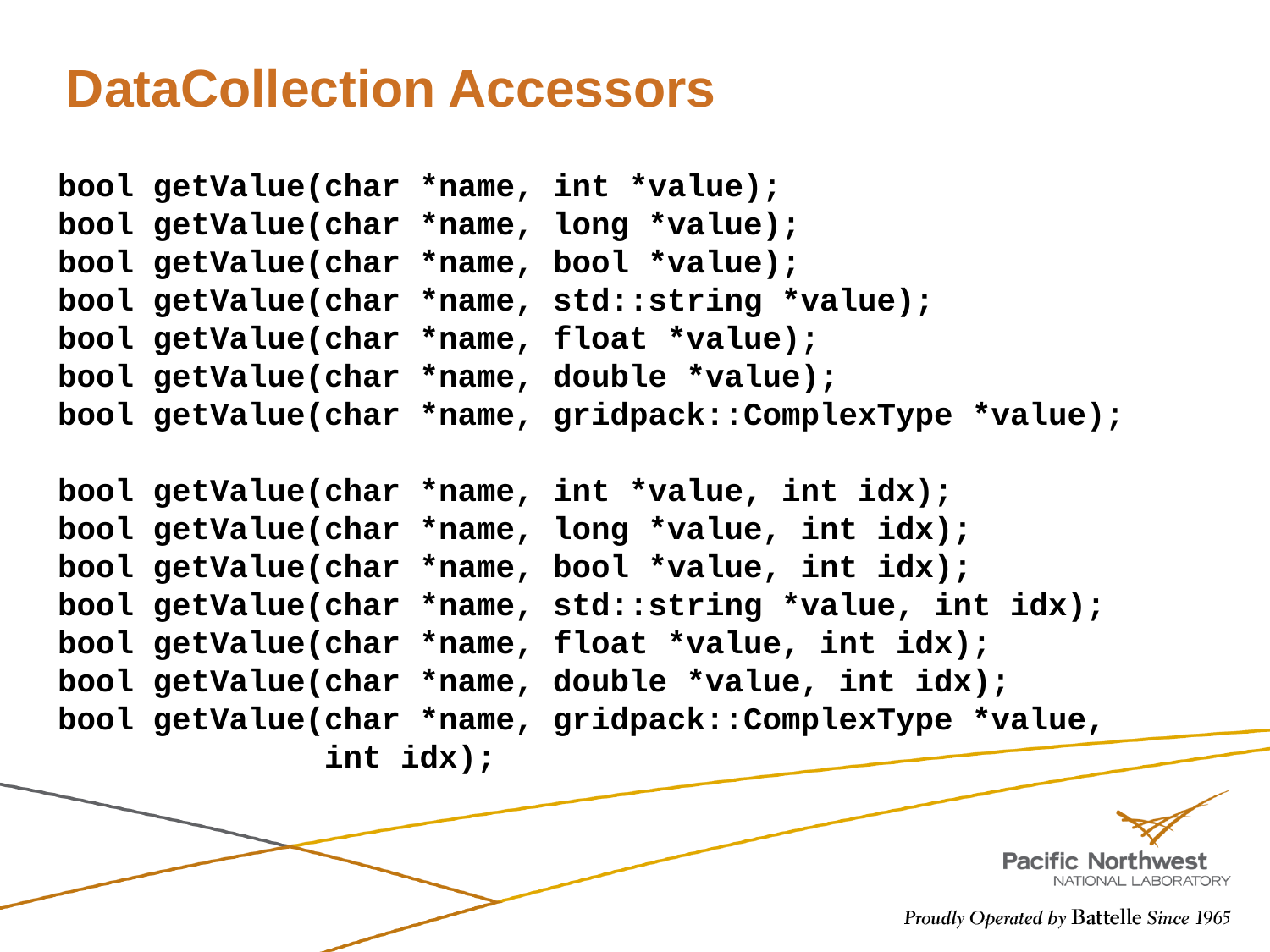

# DataCollection Accessors
bool getValue(char *name, int *value);
bool getValue(char *name, long *value);
bool getValue(char *name, bool *value);
bool getValue(char *name, std::string *value);
bool getValue(char *name, float *value);
bool getValue(char *name, double *value);
bool getValue(char *name, gridpack::ComplexType *value);

bool getValue(char *name, int *value, int idx);
bool getValue(char *name, long *value, int idx);
bool getValue(char *name, bool *value, int idx);
bool getValue(char *name, std::string *value, int idx);
bool getValue(char *name, float *value, int idx);
bool getValue(char *name, double *value, int idx);
bool getValue(char *name, gridpack::ComplexType *value,
              int idx);